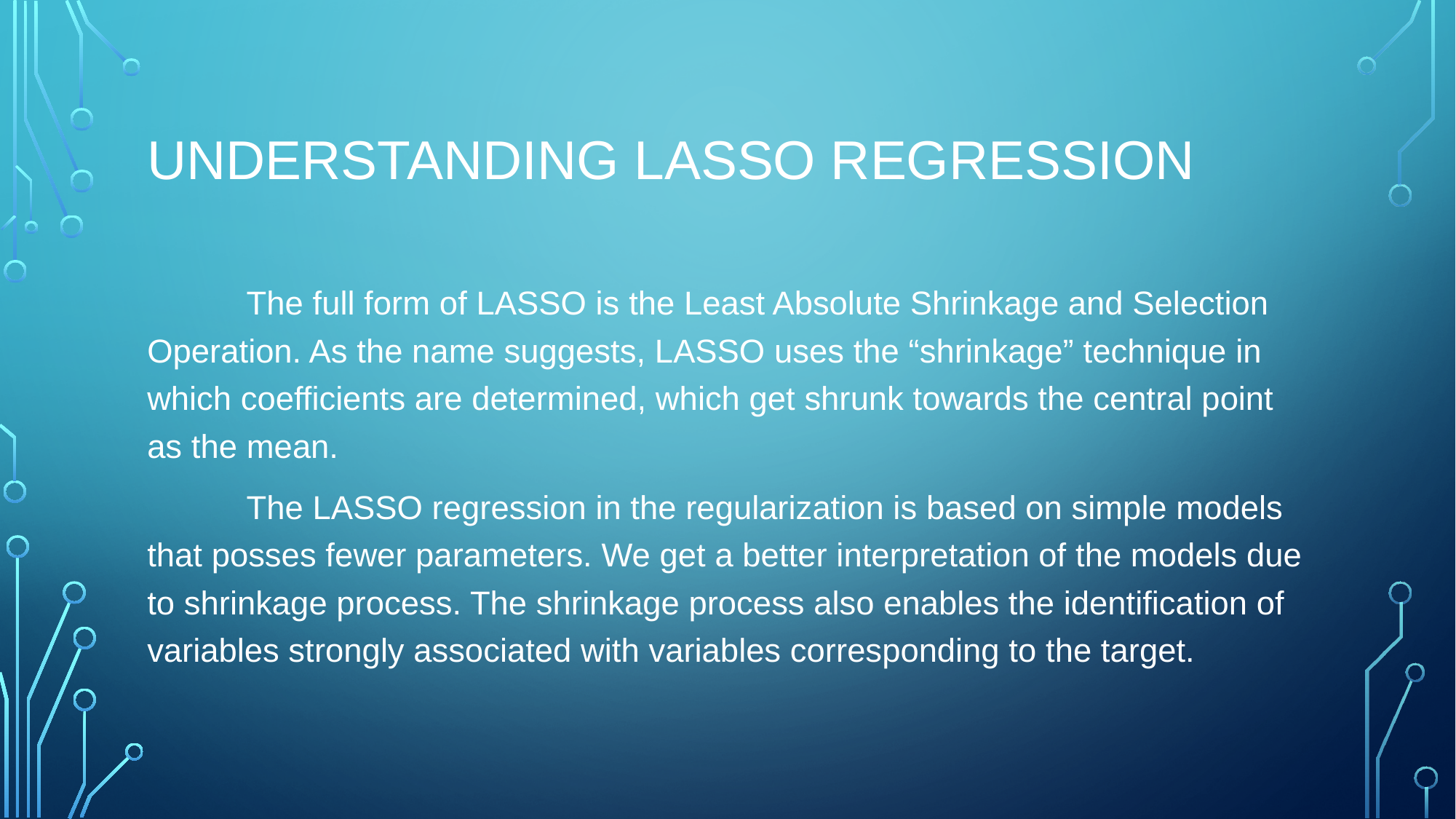

# Understanding lasso regression
	The full form of LASSO is the Least Absolute Shrinkage and Selection Operation. As the name suggests, LASSO uses the “shrinkage” technique in which coefficients are determined, which get shrunk towards the central point as the mean.
	The LASSO regression in the regularization is based on simple models that posses fewer parameters. We get a better interpretation of the models due to shrinkage process. The shrinkage process also enables the identification of variables strongly associated with variables corresponding to the target.